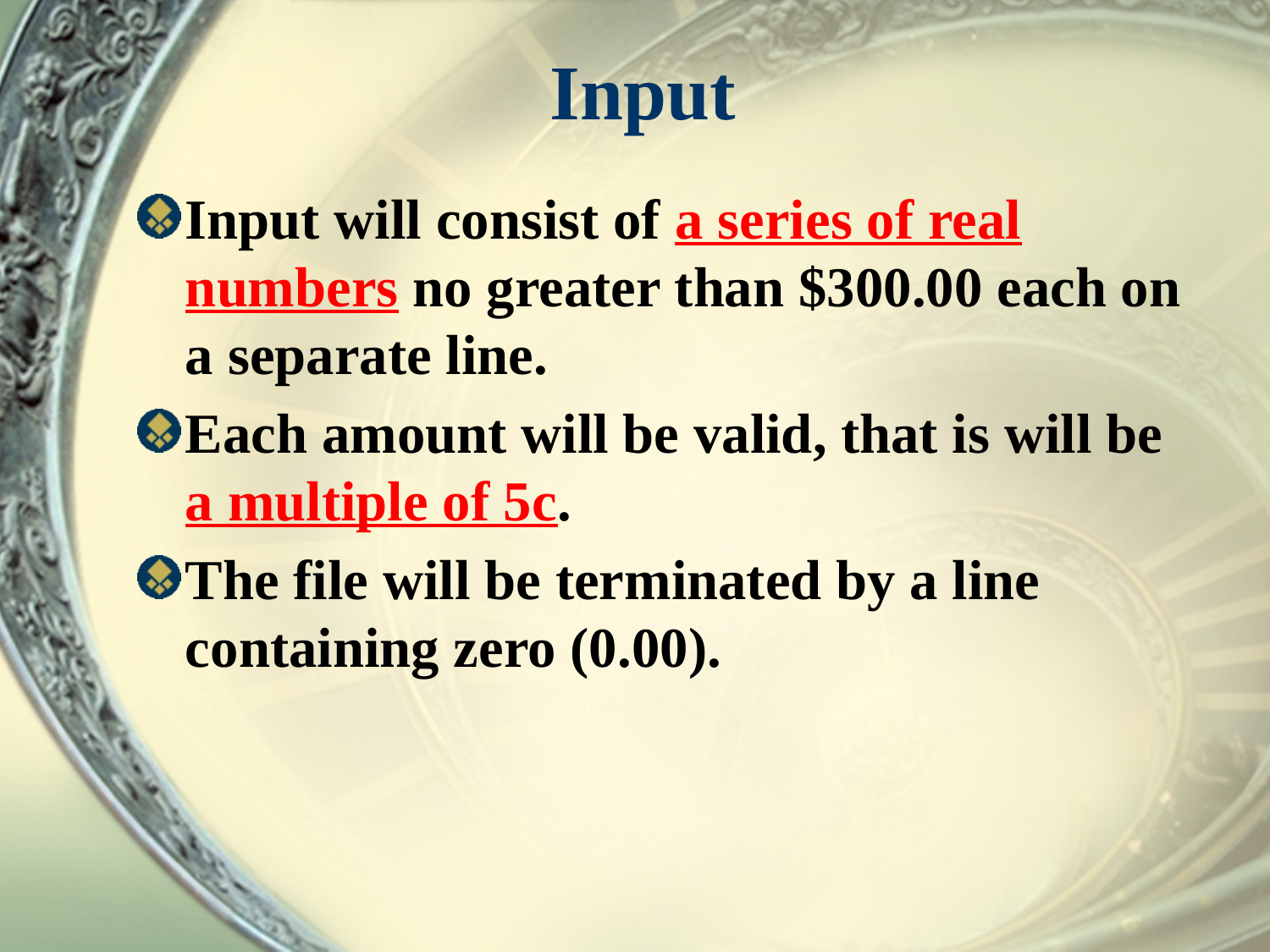

# Input
Input will consist of a series of real numbers no greater than $300.00 each on a separate line.
Each amount will be valid, that is will be a multiple of 5c.
The file will be terminated by a line containing zero (0.00).